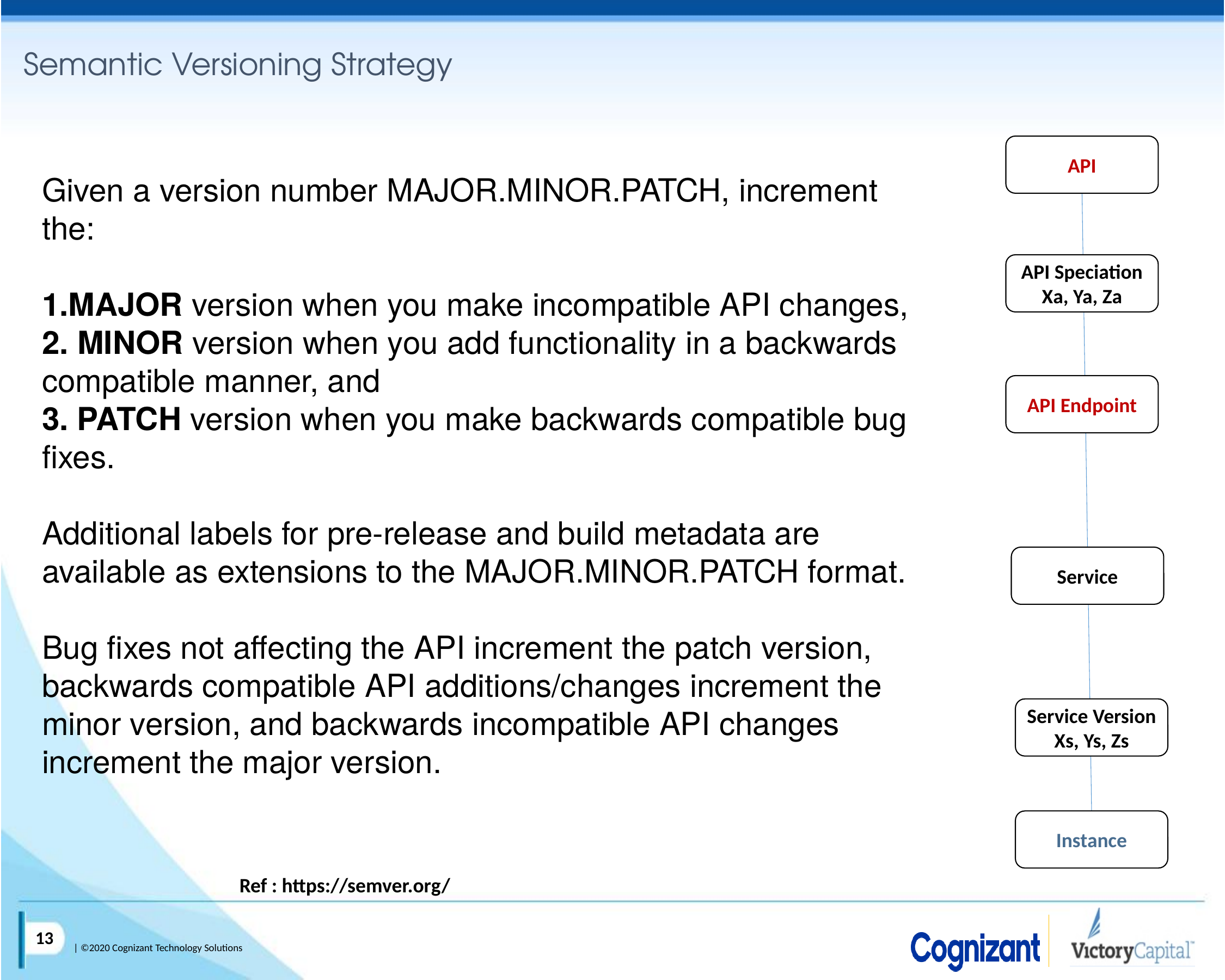

# Semantic Versioning Strategy
API
Given a version number MAJOR.MINOR.PATCH, increment the:

MAJOR version when you make incompatible API changes,
2. MINOR version when you add functionality in a backwards compatible manner, and
3. PATCH version when you make backwards compatible bug fixes.

Additional labels for pre-release and build metadata are available as extensions to the MAJOR.MINOR.PATCH format.

Bug fixes not affecting the API increment the patch version, backwards compatible API additions/changes increment the minor version, and backwards incompatible API changes increment the major version.

API Speciation
Xa, Ya, Za
API Endpoint
Service
Service Version
Xs, Ys, Zs
Instance
Ref : https://semver.org/